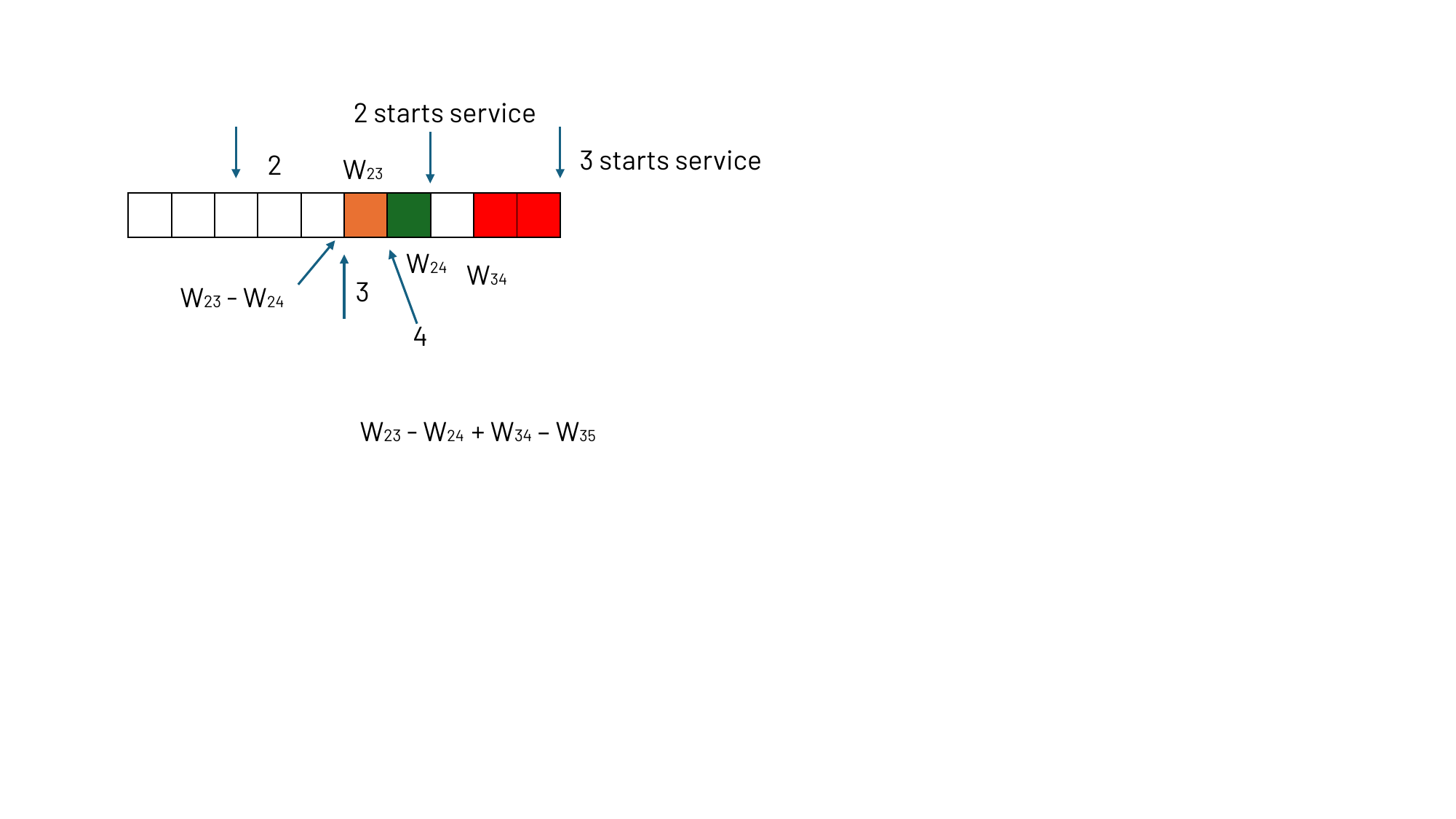

2 starts service
3 starts service
2
W23
|  |  |  |  |  |  |  |  |  |  |
| --- | --- | --- | --- | --- | --- | --- | --- | --- | --- |
W24
W34
3
W23 - W24
4
W23 - W24
+ W34 – W35